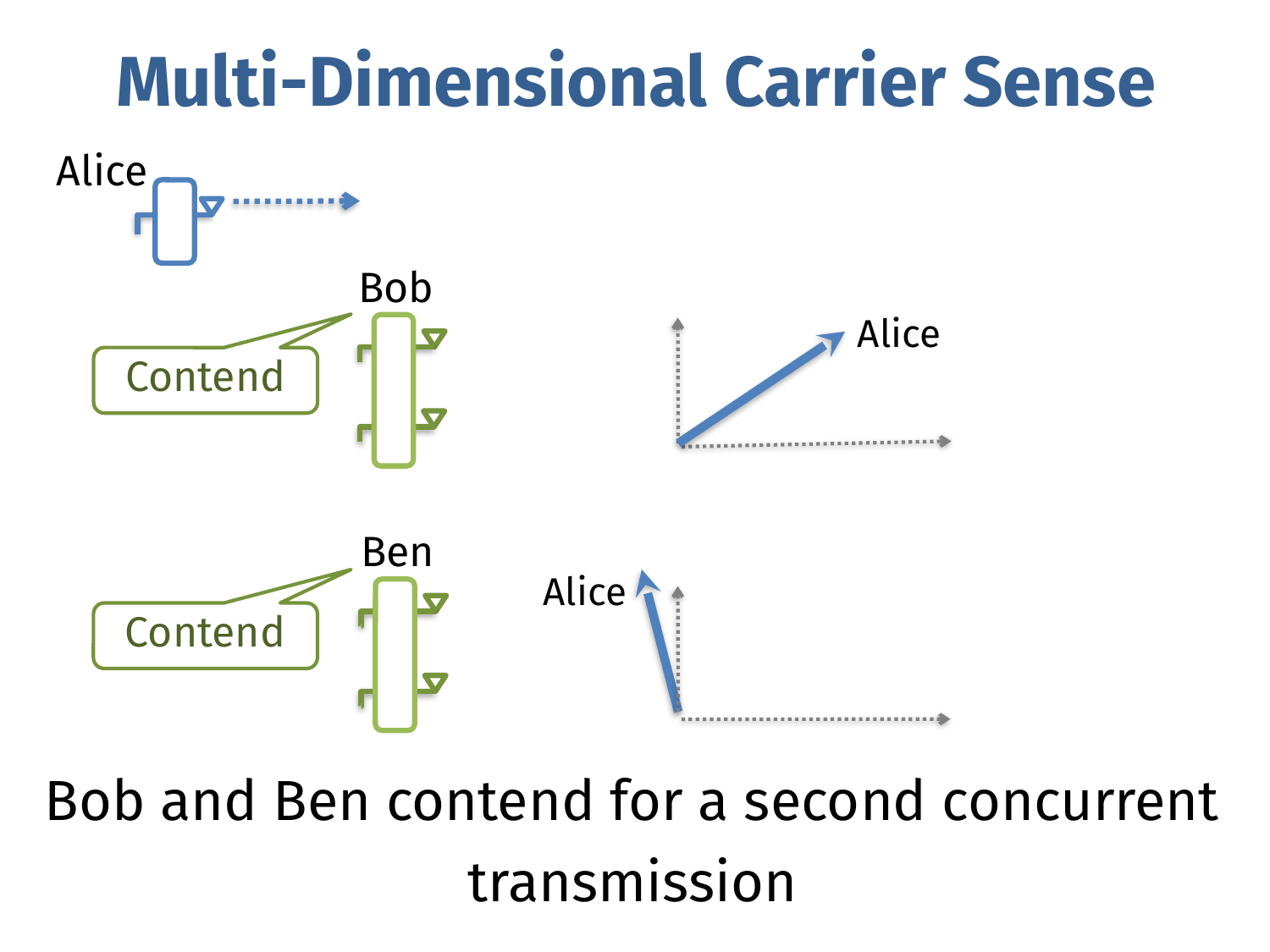

# Multi-Dimensional Carrier Sense
Alice

Bob
Alice
Contend

Ben
Alice
Contend

Bob and Ben contend for a second concurrent transmission